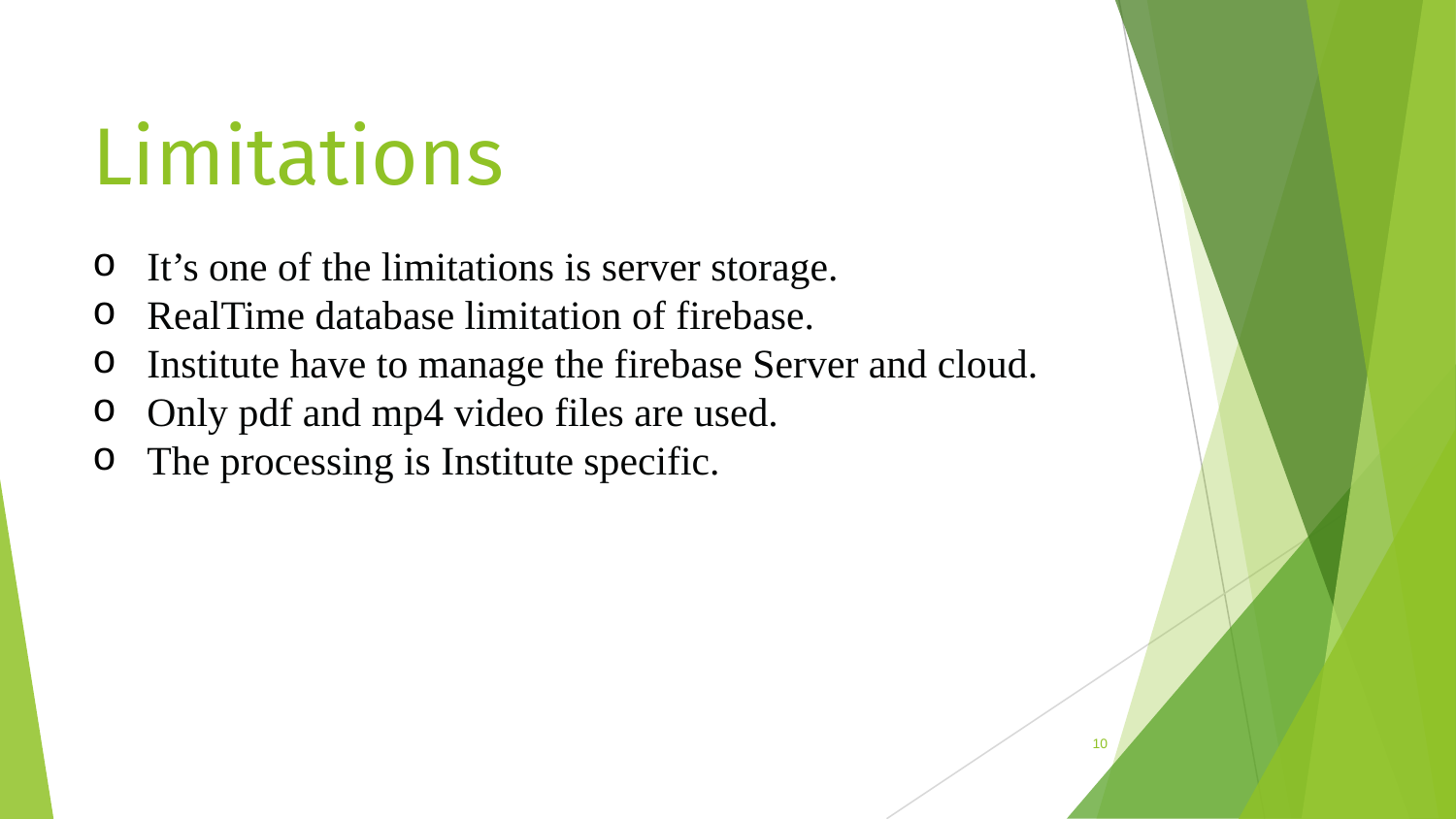

# Limitations
It’s one of the limitations is server storage.
RealTime database limitation of firebase.
Institute have to manage the firebase Server and cloud.
Only pdf and mp4 video files are used.
The processing is Institute specific.
10